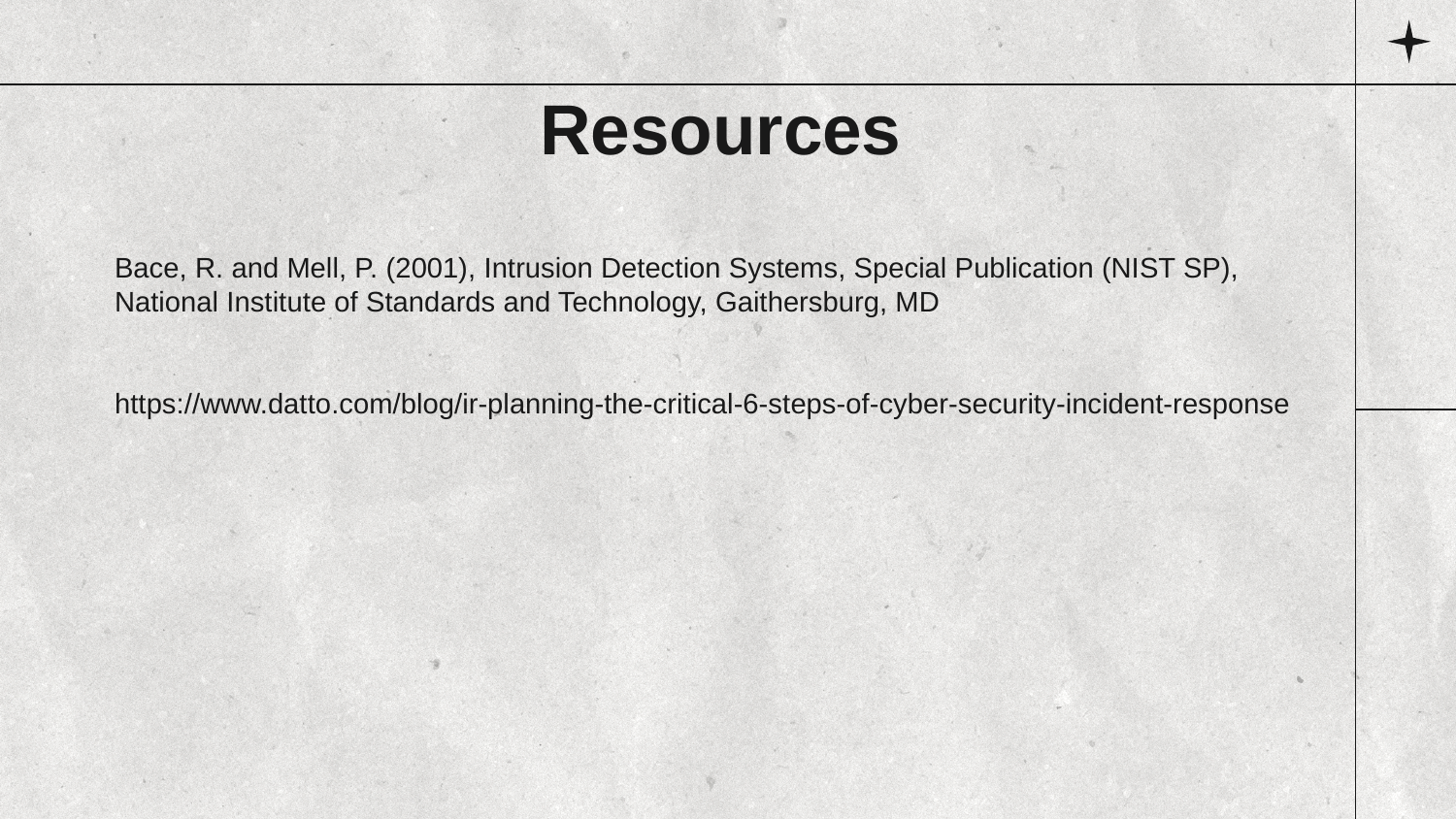

# Resources

Bace, R. and Mell, P. (2001), Intrusion Detection Systems, Special Publication (NIST SP), National Institute of Standards and Technology, Gaithersburg, MD

https://www.datto.com/blog/ir-planning-the-critical-6-steps-of-cyber-security-incident-response